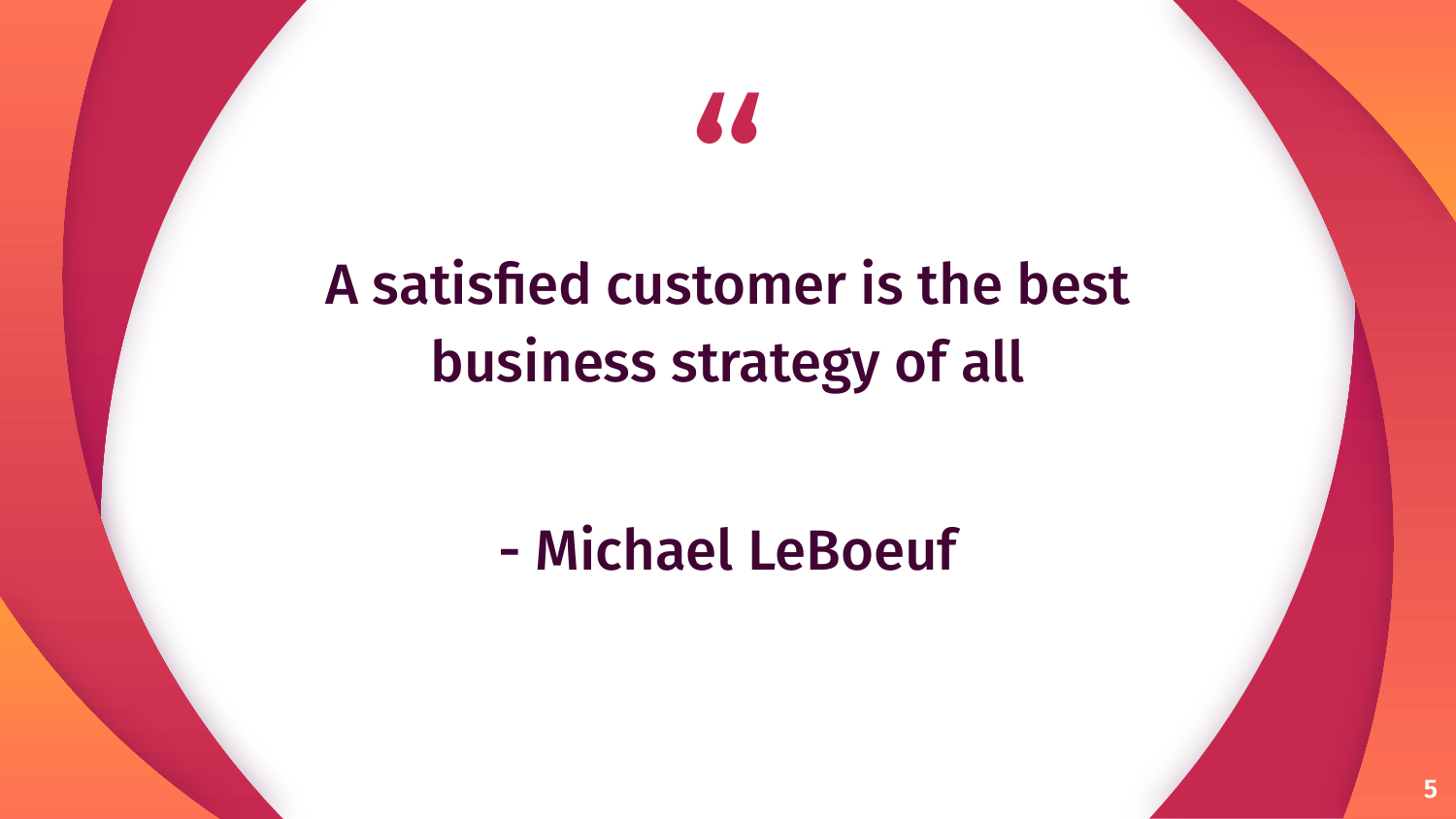

A satisfied customer is the best business strategy of all

- Michael LeBoeuf
5